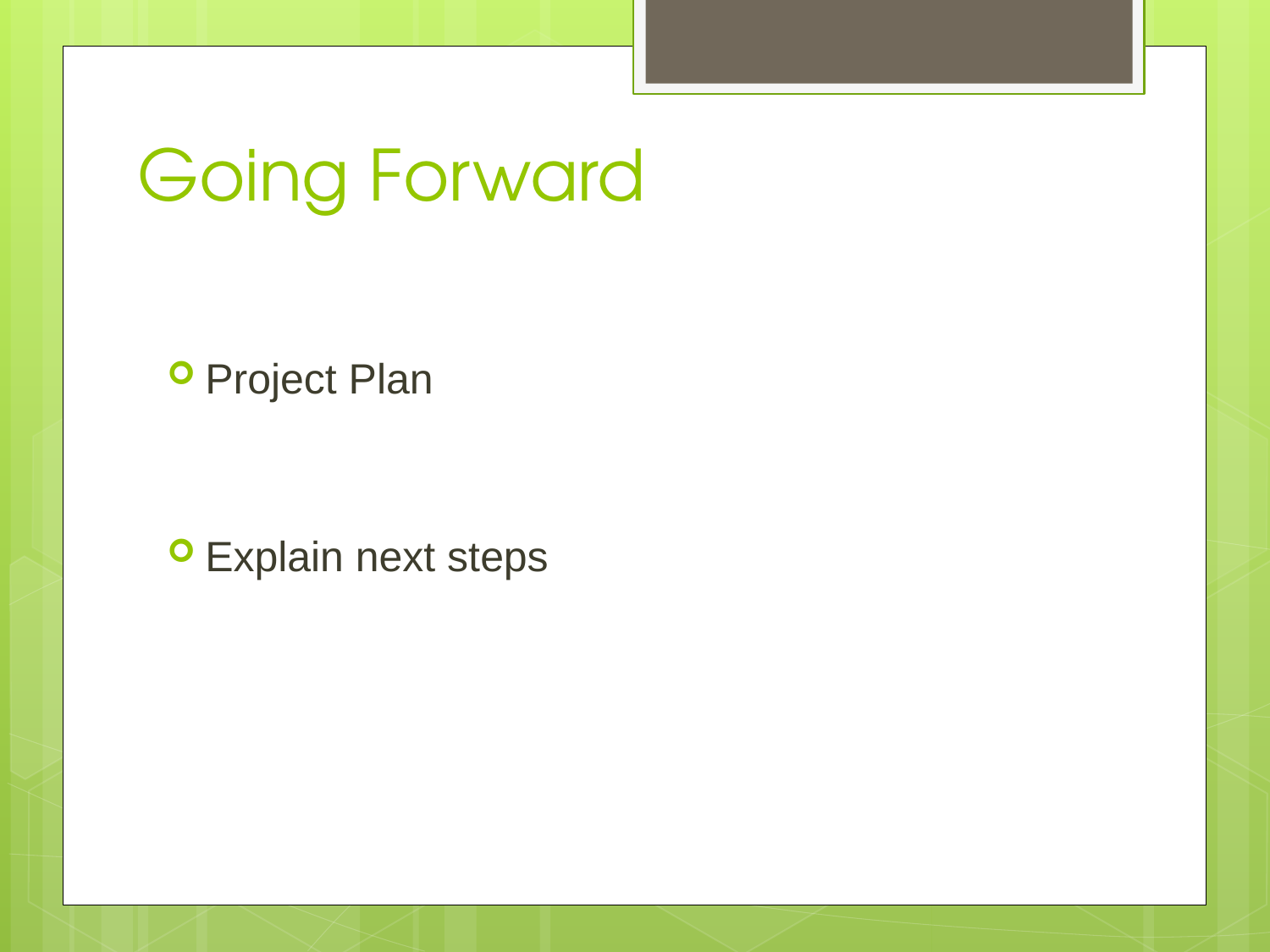

# Going Forward

Project Plan

Explain next steps